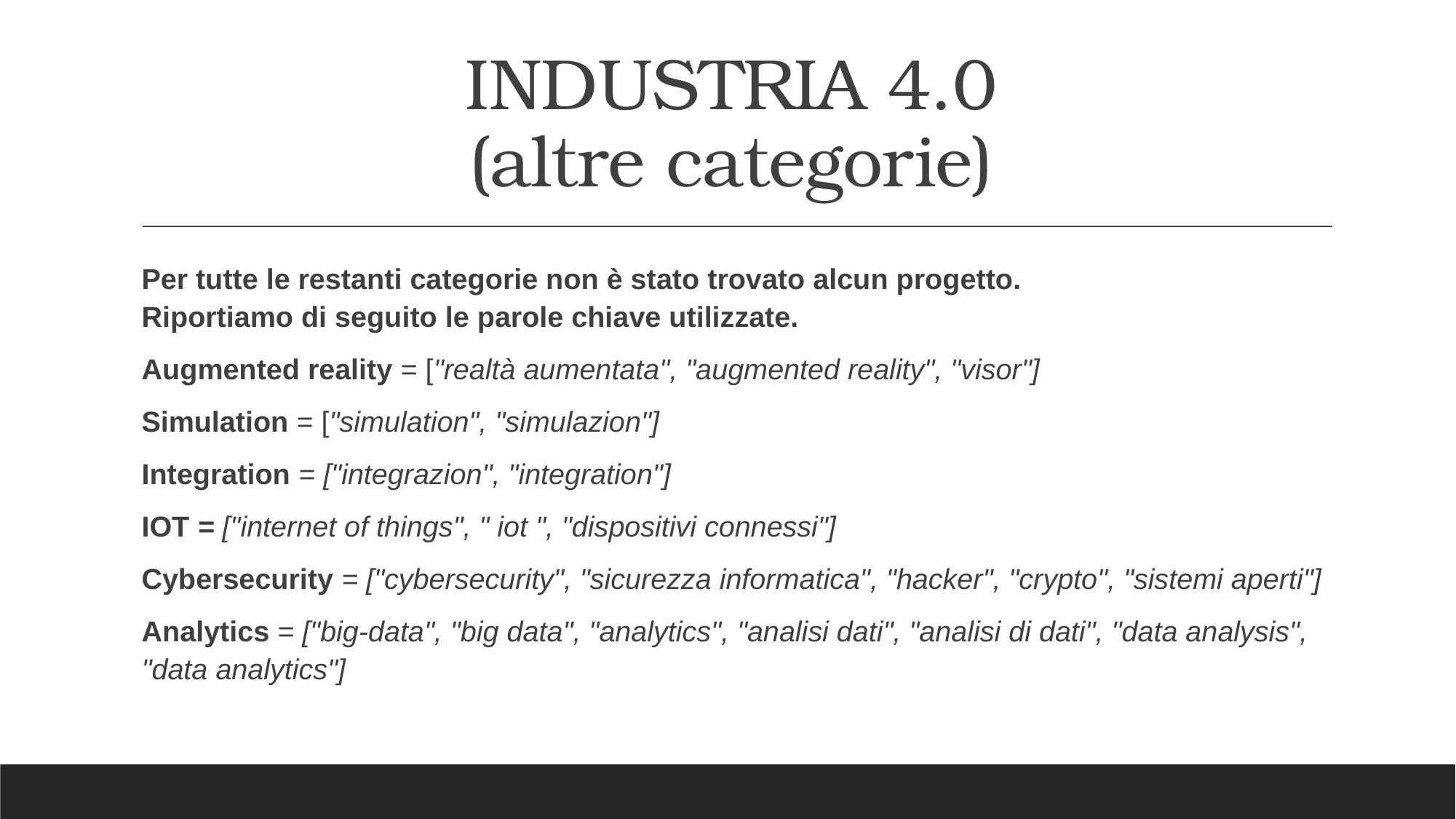

# INDUSTRIA 4.0 (altre categorie)
Per tutte le restanti categorie non è stato trovato alcun progetto.
Riportiamo di seguito le parole chiave utilizzate.
Augmented reality = ["realtà aumentata", "augmented reality", "visor"]
Simulation = ["simulation", "simulazion"]
Integration = ["integrazion", "integration"]
IOT = ["internet of things", " iot ", "dispositivi connessi"]
Cybersecurity = ["cybersecurity", "sicurezza informatica", "hacker", "crypto", "sistemi aperti"]
Analytics = ["big-data", "big data", "analytics", "analisi dati", "analisi di dati", "data analysis", "data analytics"]